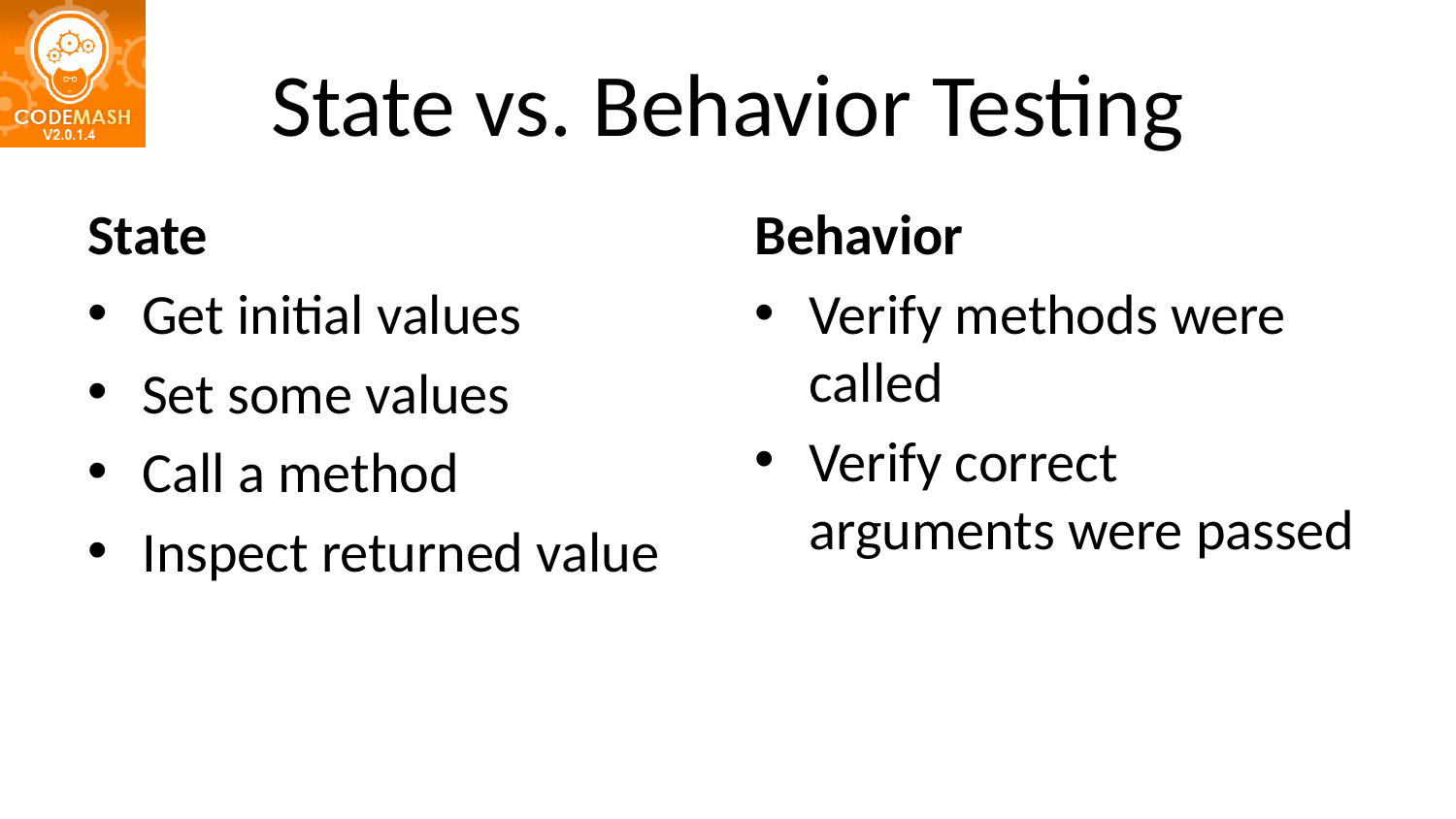

# State vs. Behavior Testing
State
Get initial values
Set some values
Call a method
Inspect returned value
Behavior
Verify methods were called
Verify correct arguments were passed